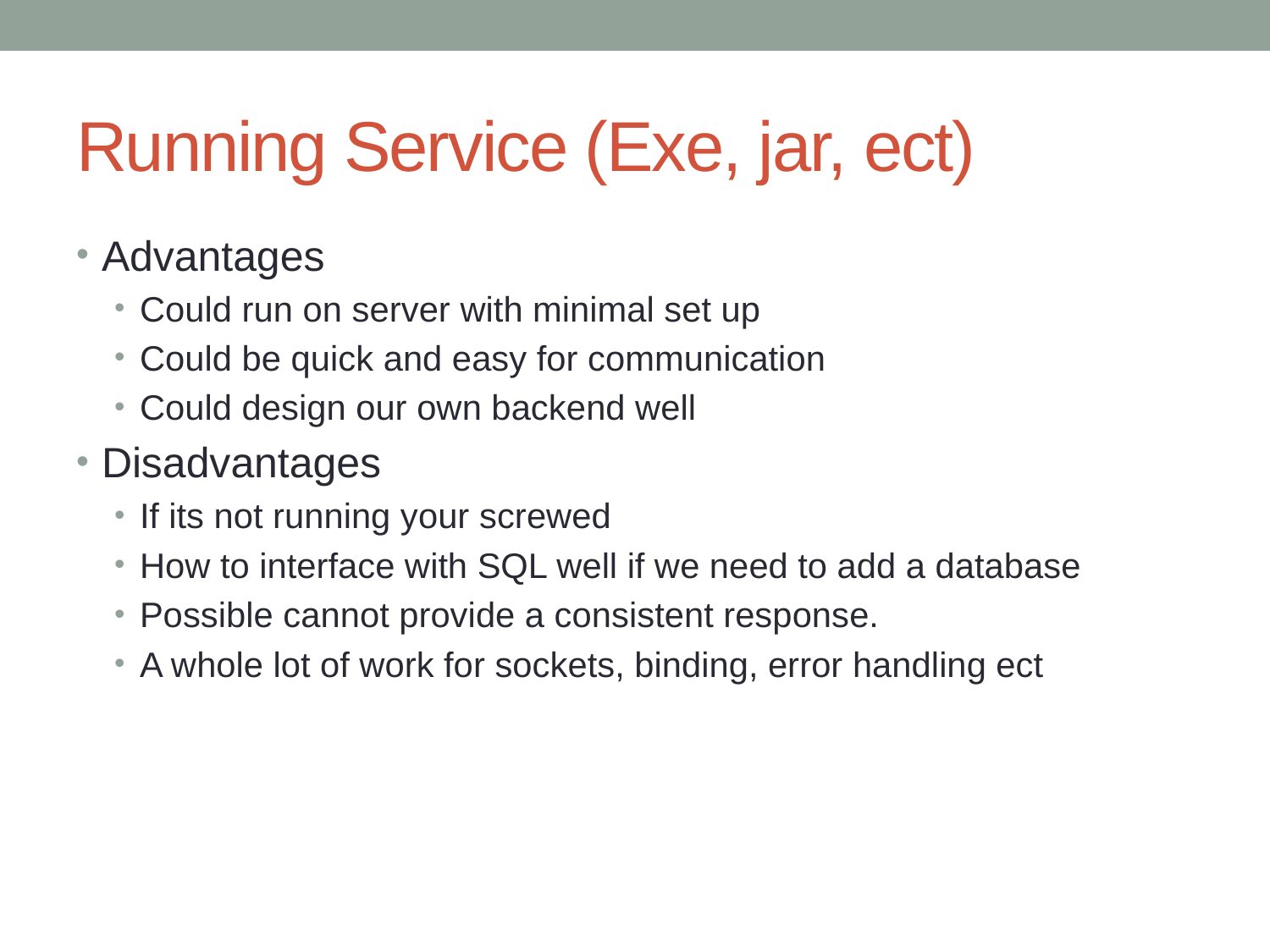

# Running Service (Exe, jar, ect)
Advantages
Could run on server with minimal set up
Could be quick and easy for communication
Could design our own backend well
Disadvantages
If its not running your screwed
How to interface with SQL well if we need to add a database
Possible cannot provide a consistent response.
A whole lot of work for sockets, binding, error handling ect